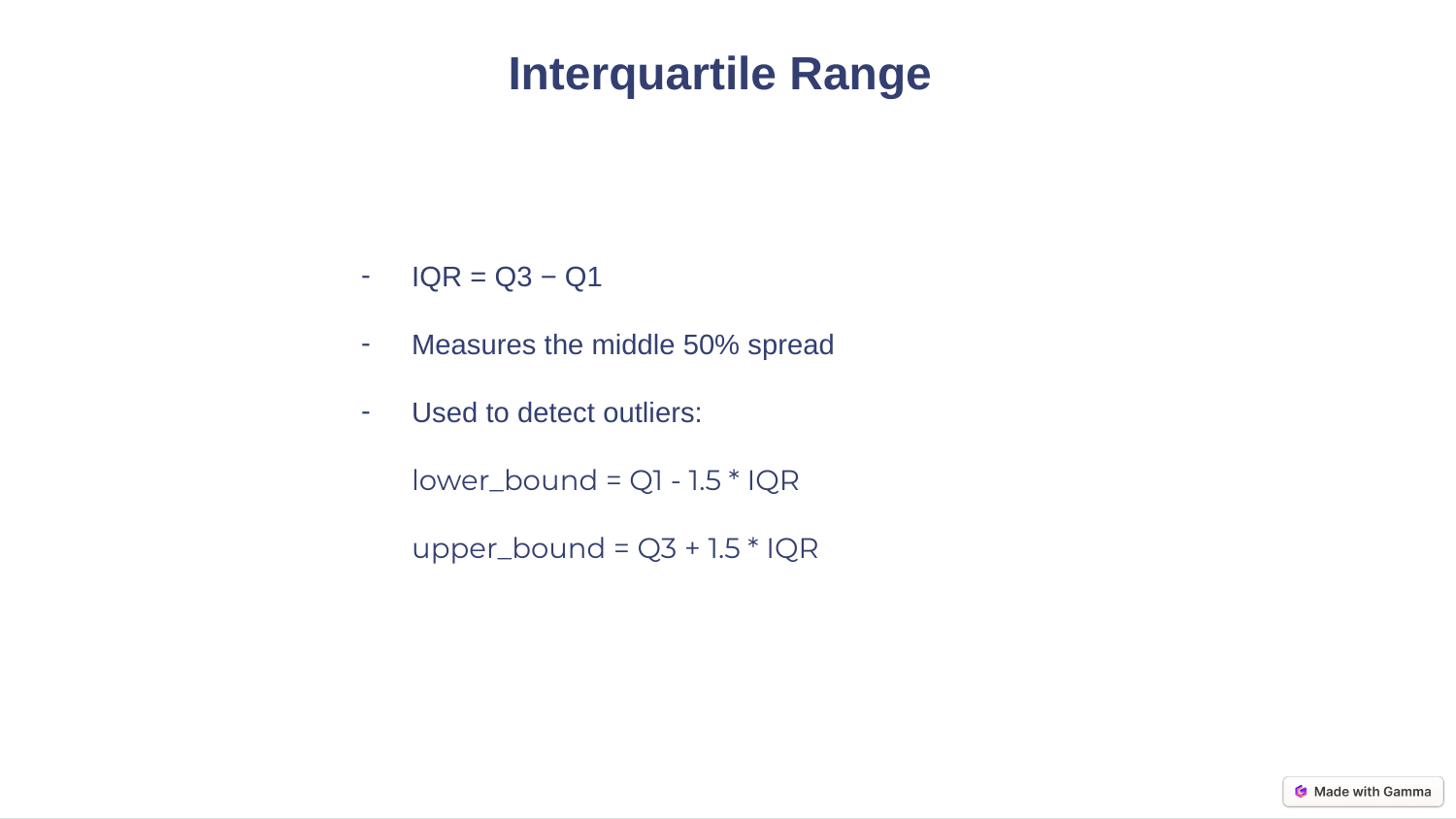

Interquartile Range
IQR = Q3 − Q1
Measures the middle 50% spread
Used to detect outliers:
lower_bound = Q1 - 1.5 * IQR
upper_bound = Q3 + 1.5 * IQR